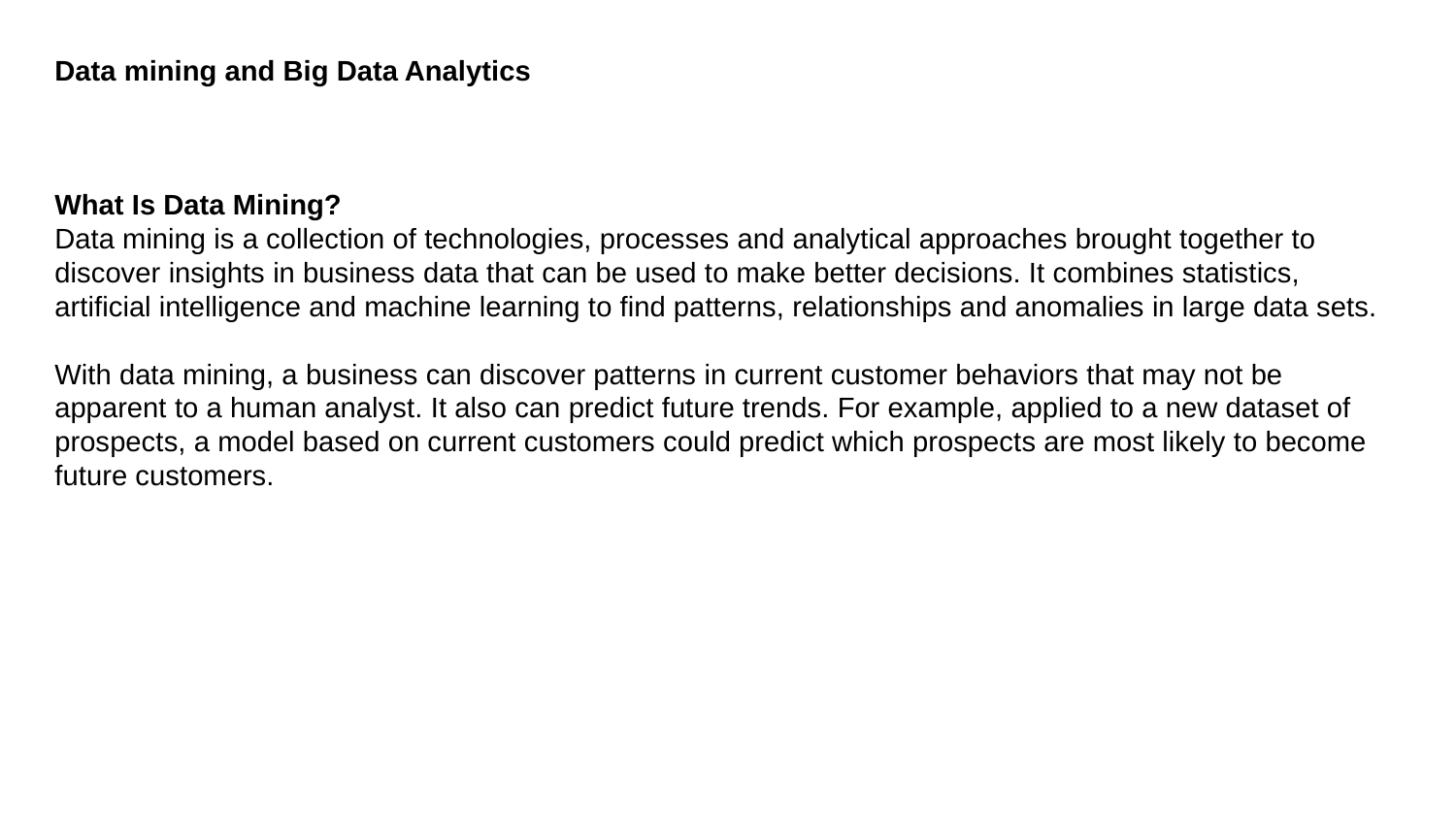

Data mining and Big Data Analytics
What Is Data Mining?
Data mining is a collection of technologies, processes and analytical approaches brought together to discover insights in business data that can be used to make better decisions. It combines statistics, artificial intelligence and machine learning to find patterns, relationships and anomalies in large data sets.

With data mining, a business can discover patterns in current customer behaviors that may not be apparent to a human analyst. It also can predict future trends. For example, applied to a new dataset of prospects, a model based on current customers could predict which prospects are most likely to become future customers.